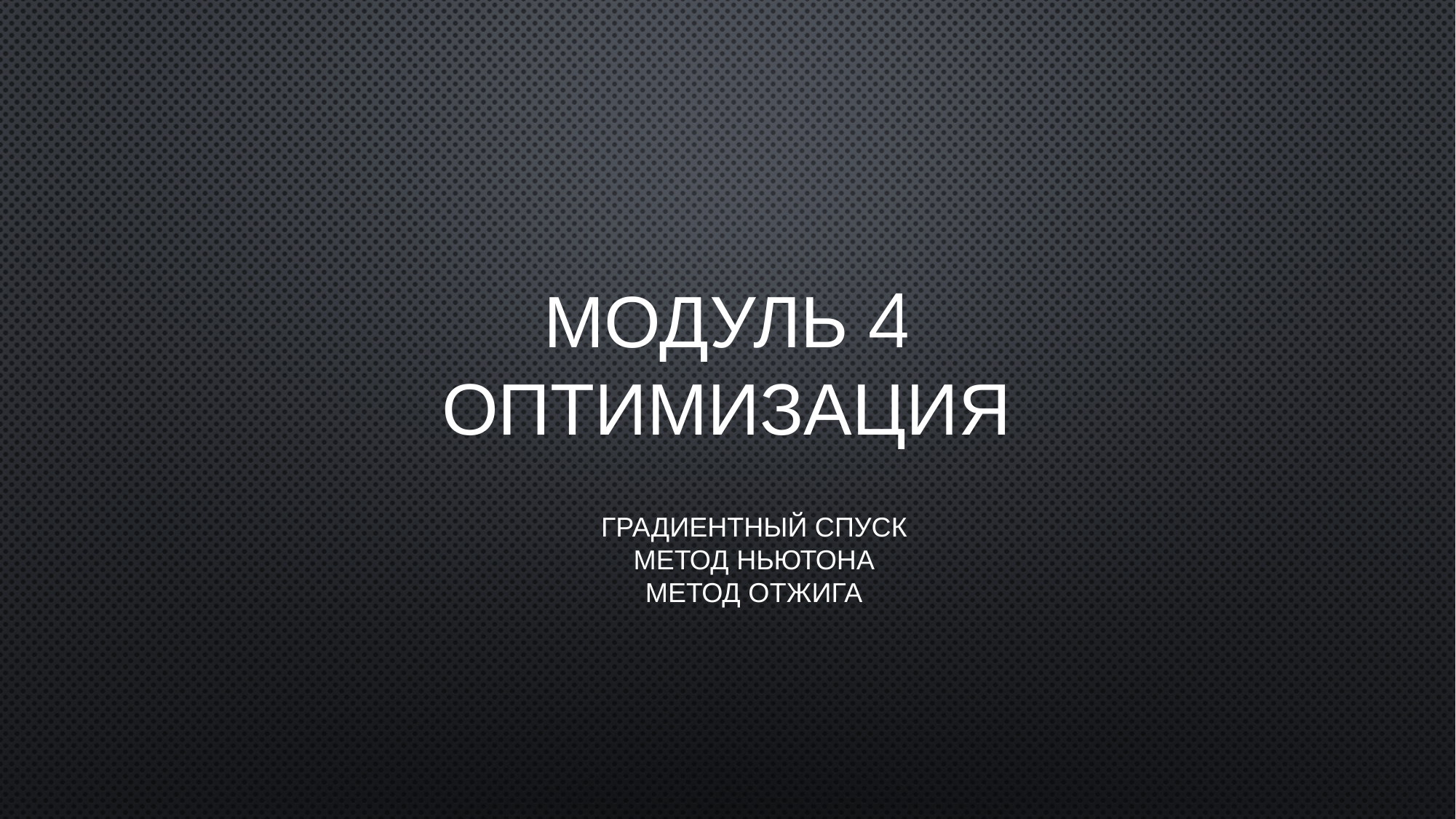

# Модуль 4 Оптимизация
Градиентный спуск
Метод Ньютона
Метод отжига